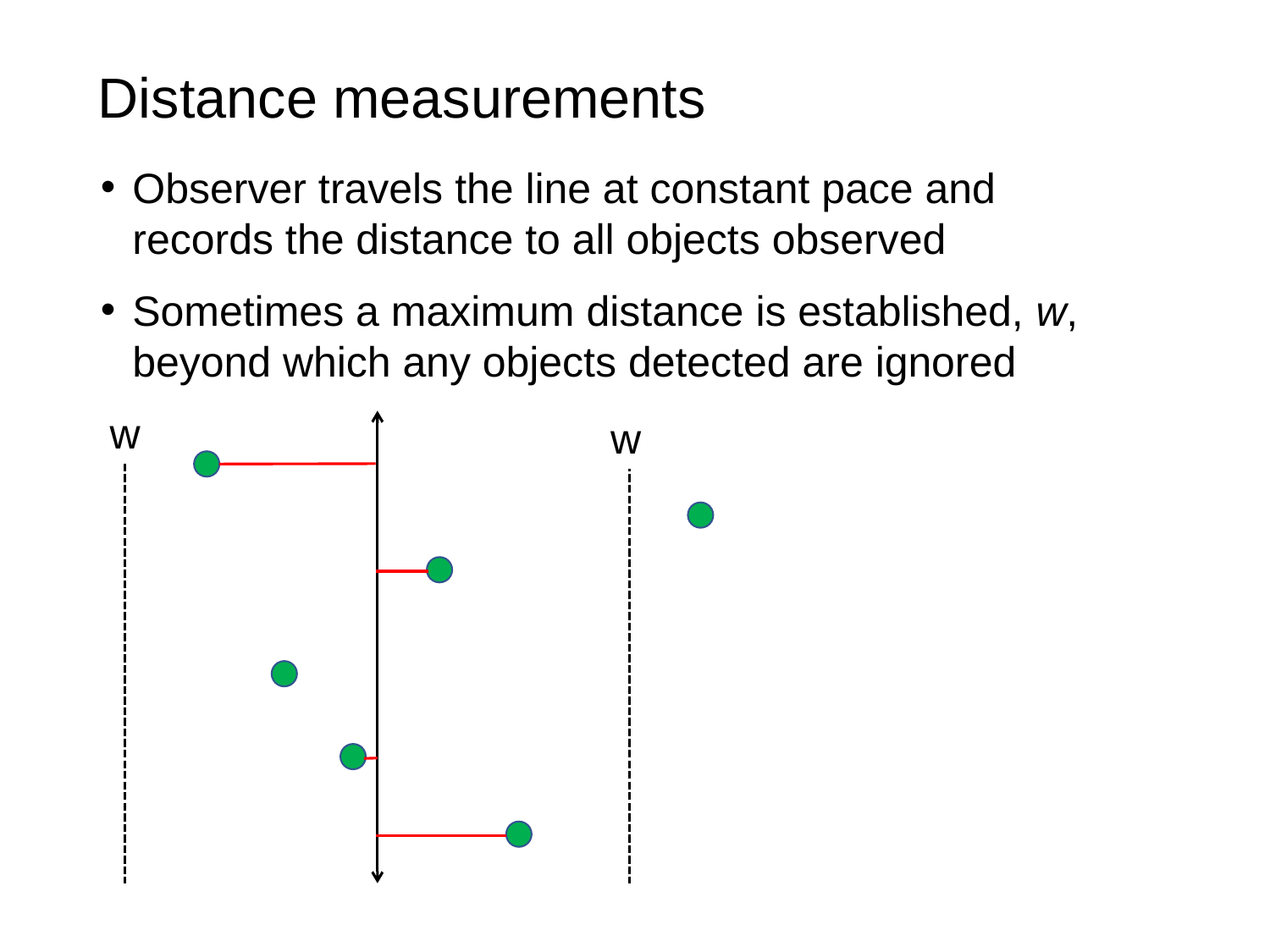

Distance measurements
Observer travels the line at constant pace and records the distance to all objects observed
Sometimes a maximum distance is established, w, beyond which any objects detected are ignored
w
w